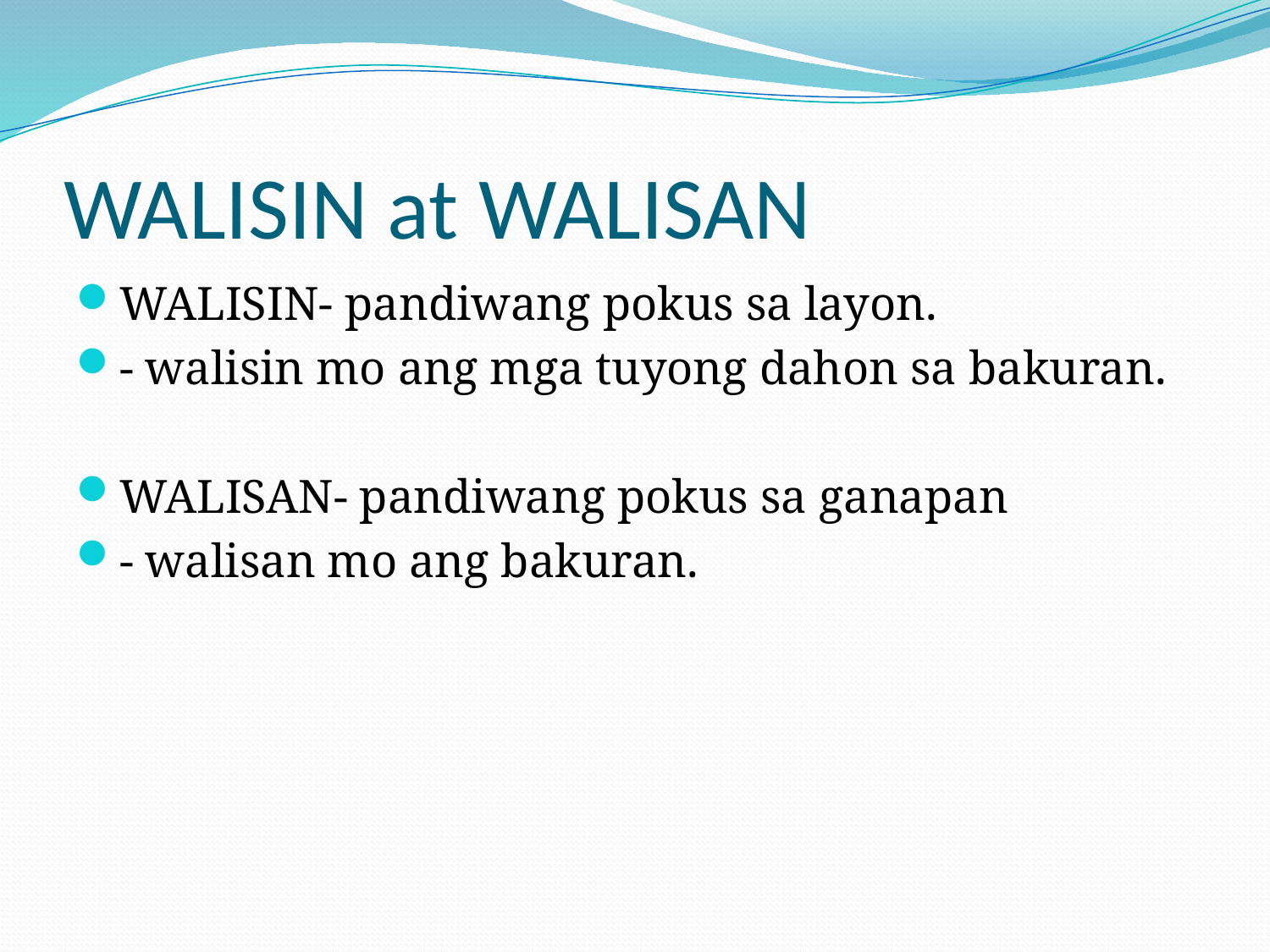

# WALISIN at WALISAN
WALISIN- pandiwang pokus sa layon.
- walisin mo ang mga tuyong dahon sa bakuran.

WALISAN- pandiwang pokus sa ganapan
- walisan mo ang bakuran.